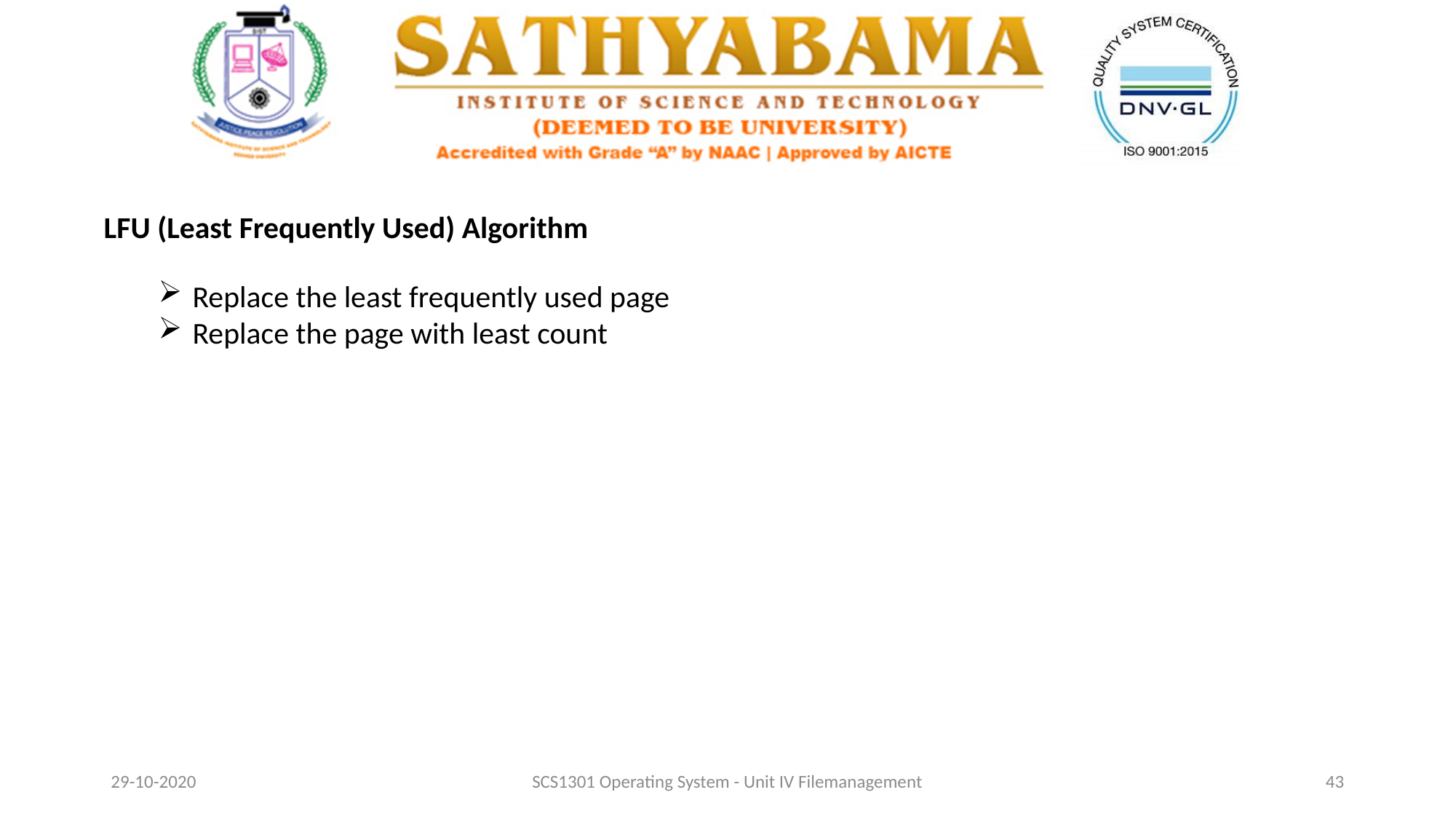

LFU (Least Frequently Used) Algorithm

Replace the least frequently used page
Replace the page with least count

29-10-2020
SCS1301 Operating System - Unit IV Filemanagement
43